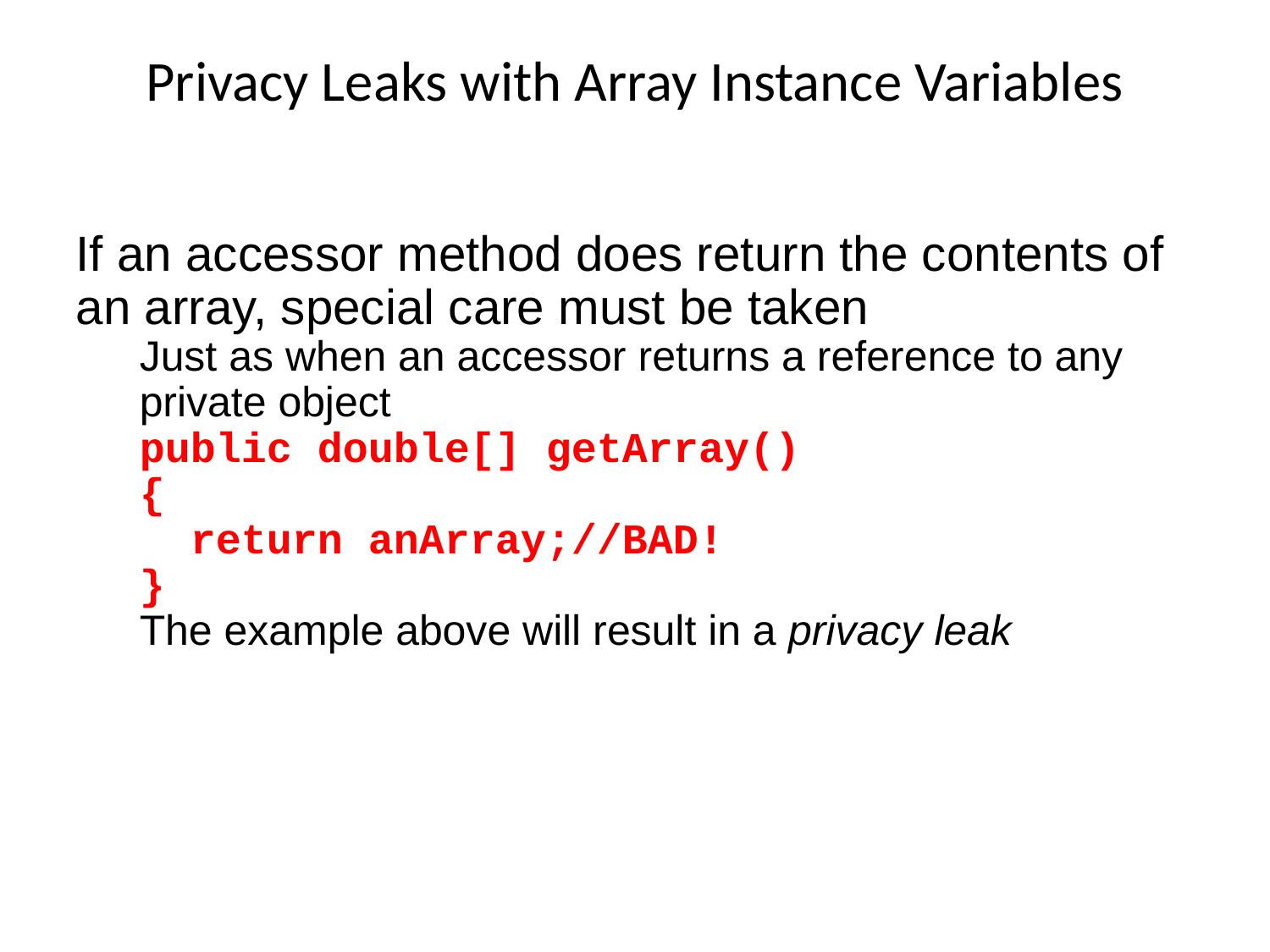

Privacy Leaks with Array Instance Variables
If an accessor method does return the contents of an array, special care must be taken
Just as when an accessor returns a reference to any private object
public double[] getArray()
{
  return anArray;//BAD!
}
The example above will result in a privacy leak